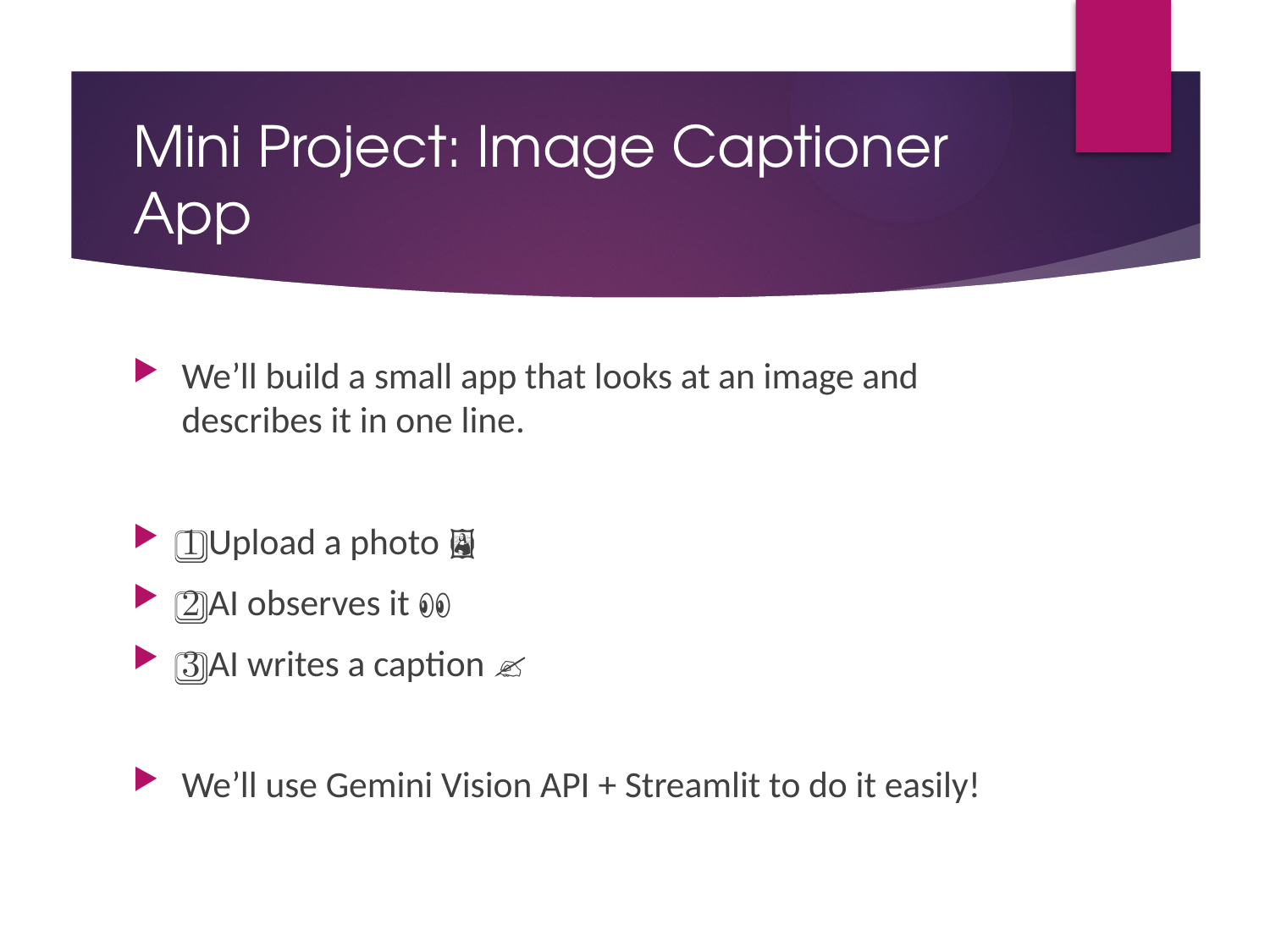

# Mini Project: Image Captioner App
We’ll build a small app that looks at an image and describes it in one line.

1️⃣ Upload a photo 🖼️
2️⃣ AI observes it 👀
3️⃣ AI writes a caption ✍️

We’ll use Gemini Vision API + Streamlit to do it easily!